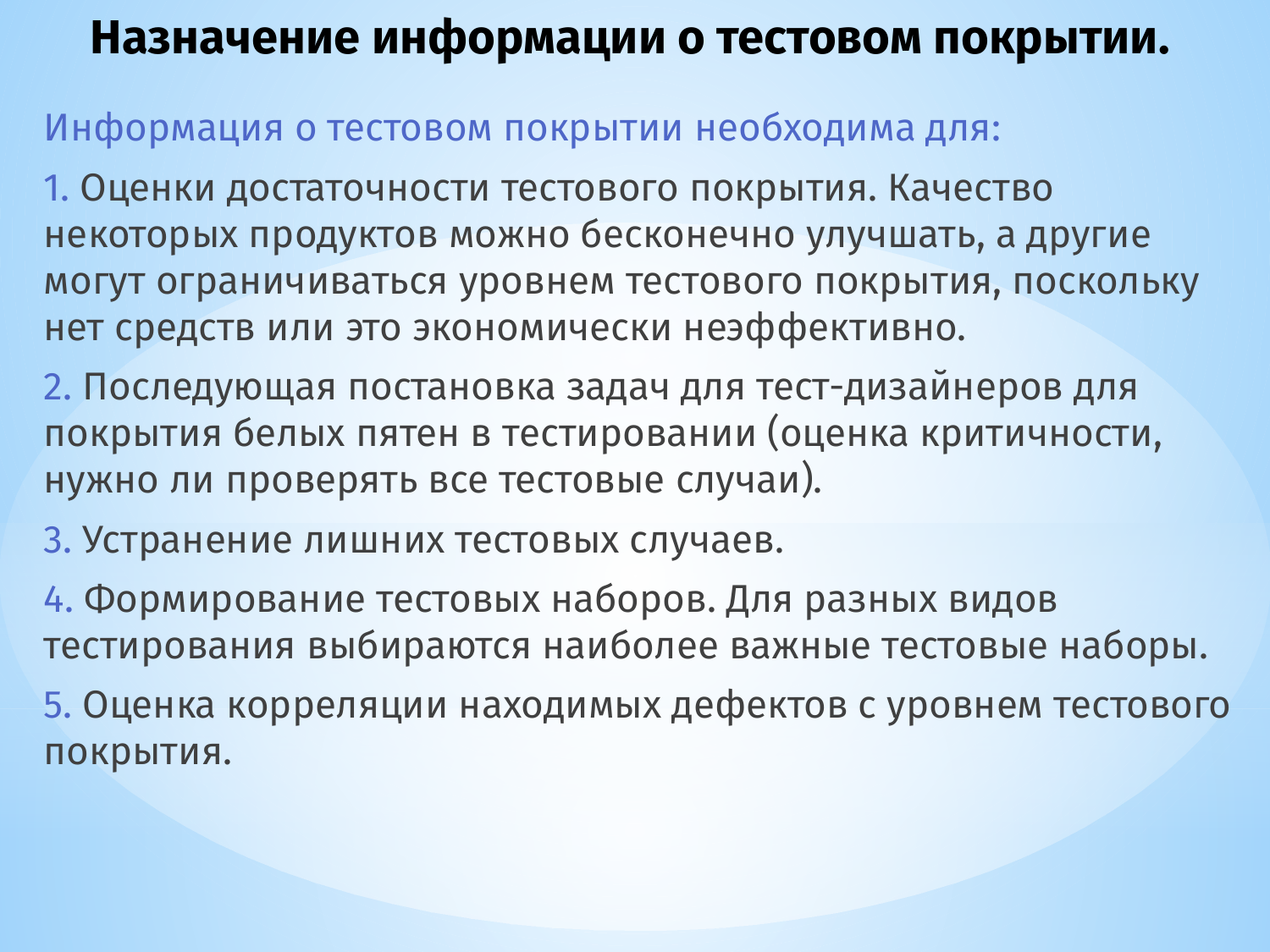

# Назначение информации о тестовом покрытии.
Информация о тестовом покрытии необходима для:
1. Оценки достаточности тестового покрытия. Качество некоторых продуктов можно бесконечно улучшать, а другие могут ограничиваться уровнем тестового покрытия, поскольку нет средств или это экономически неэффективно.
2. Последующая постановка задач для тест-дизайнеров для покрытия белых пятен в тестировании (оценка критичности, нужно ли проверять все тестовые случаи).
3. Устранение лишних тестовых случаев.
4. Формирование тестовых наборов. Для разных видов тестирования выбираются наиболее важные тестовые наборы.
5. Оценка корреляции находимых дефектов с уровнем тестового покрытия.